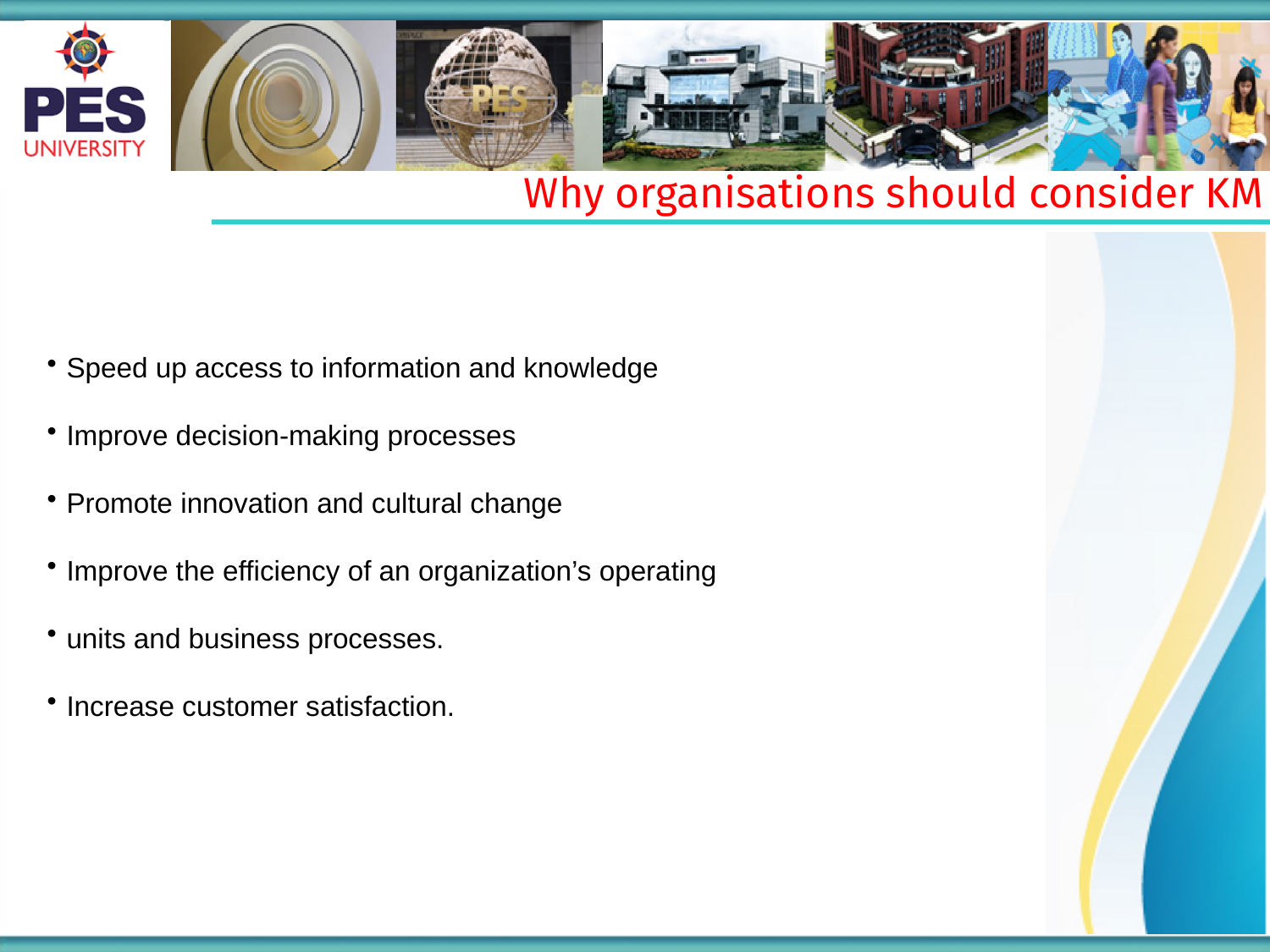

Why organisations should consider KM

Speed up access to information and knowledge

Improve decision-making processes

Promote innovation and cultural change

Improve the efficiency of an organization’s operating

units and business processes.

Increase customer satisfaction.